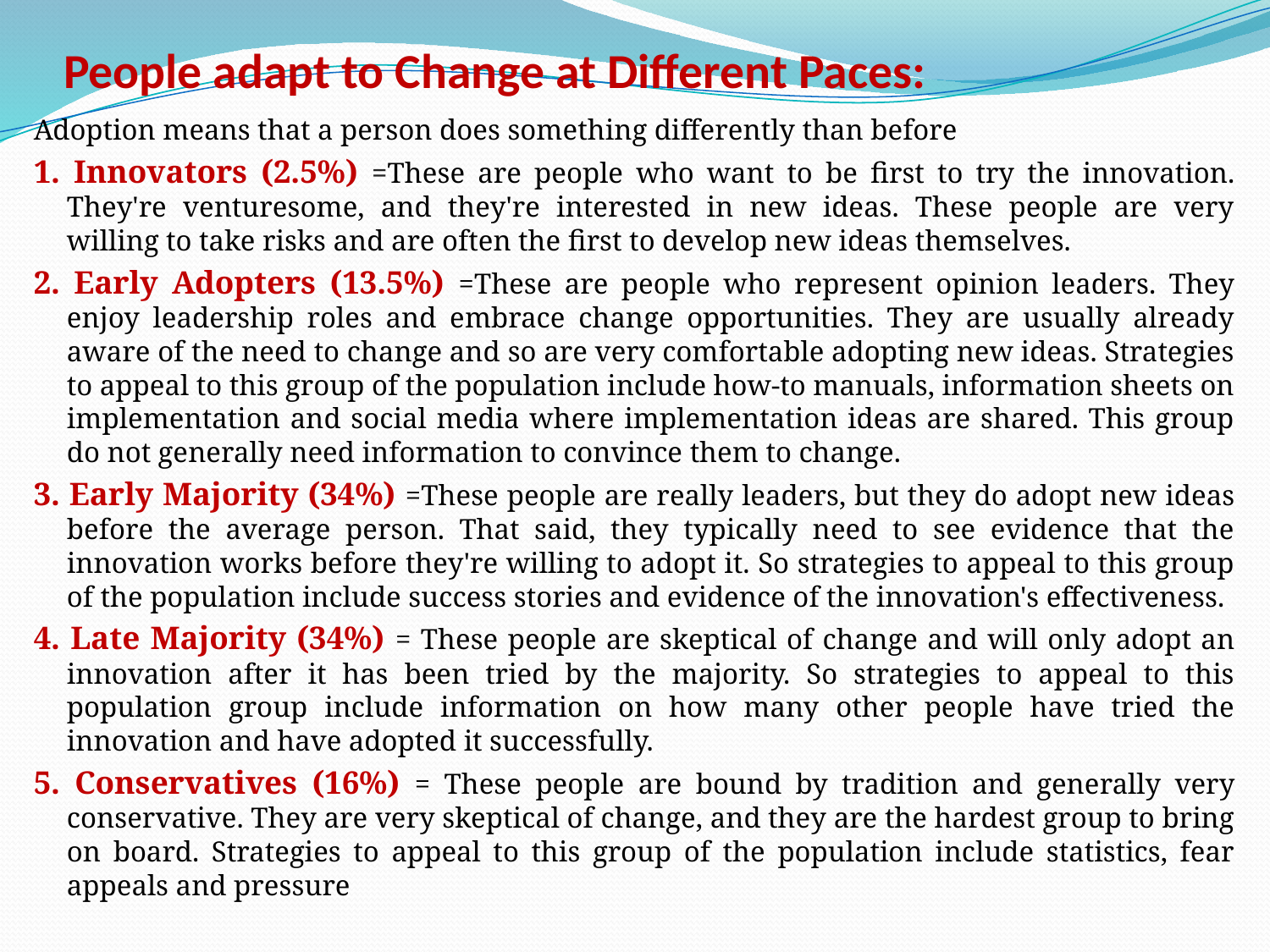

# People adapt to Change at Different Paces:
Adoption means that a person does something differently than before
1. Innovators (2.5%) =These are people who want to be first to try the innovation. They're venturesome, and they're interested in new ideas. These people are very willing to take risks and are often the first to develop new ideas themselves.
2. Early Adopters (13.5%) =These are people who represent opinion leaders. They enjoy leadership roles and embrace change opportunities. They are usually already aware of the need to change and so are very comfortable adopting new ideas. Strategies to appeal to this group of the population include how-to manuals, information sheets on implementation and social media where implementation ideas are shared. This group do not generally need information to convince them to change.
3. Early Majority (34%) =These people are really leaders, but they do adopt new ideas before the average person. That said, they typically need to see evidence that the innovation works before they're willing to adopt it. So strategies to appeal to this group of the population include success stories and evidence of the innovation's effectiveness.
4. Late Majority (34%) = These people are skeptical of change and will only adopt an innovation after it has been tried by the majority. So strategies to appeal to this population group include information on how many other people have tried the innovation and have adopted it successfully.
5. Conservatives (16%) = These people are bound by tradition and generally very conservative. They are very skeptical of change, and they are the hardest group to bring on board. Strategies to appeal to this group of the population include statistics, fear appeals and pressure